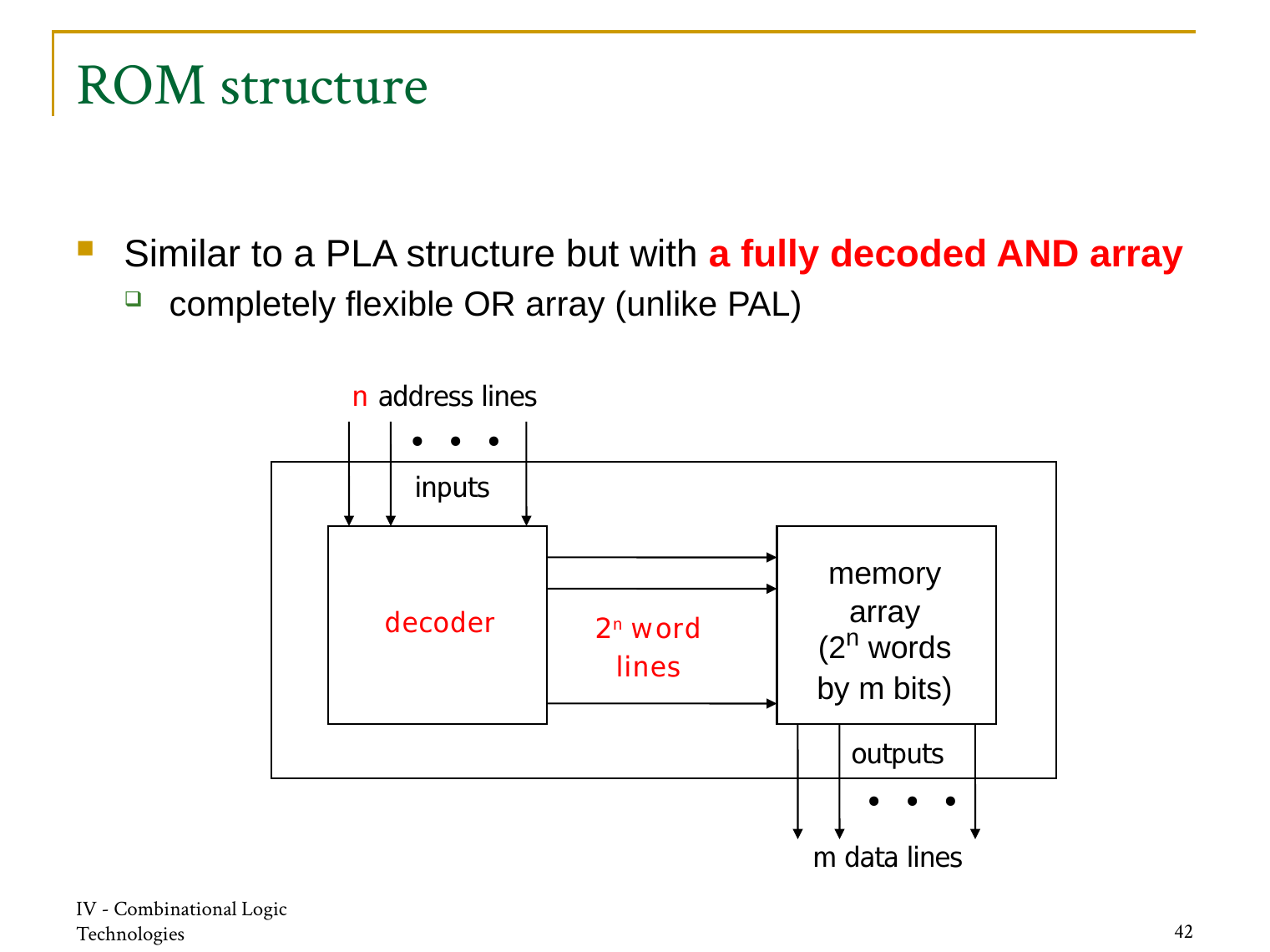

# ROM structure
Similar to a PLA structure but with a fully decoded AND array
completely flexible OR array (unlike PAL)
n address lines
•   •   •

inputs

decoder

memory
array
(2n words
by m bits)

outputs
•   •   •
m data lines

2n word
lines

IV - Combinational Logic Technologies
42